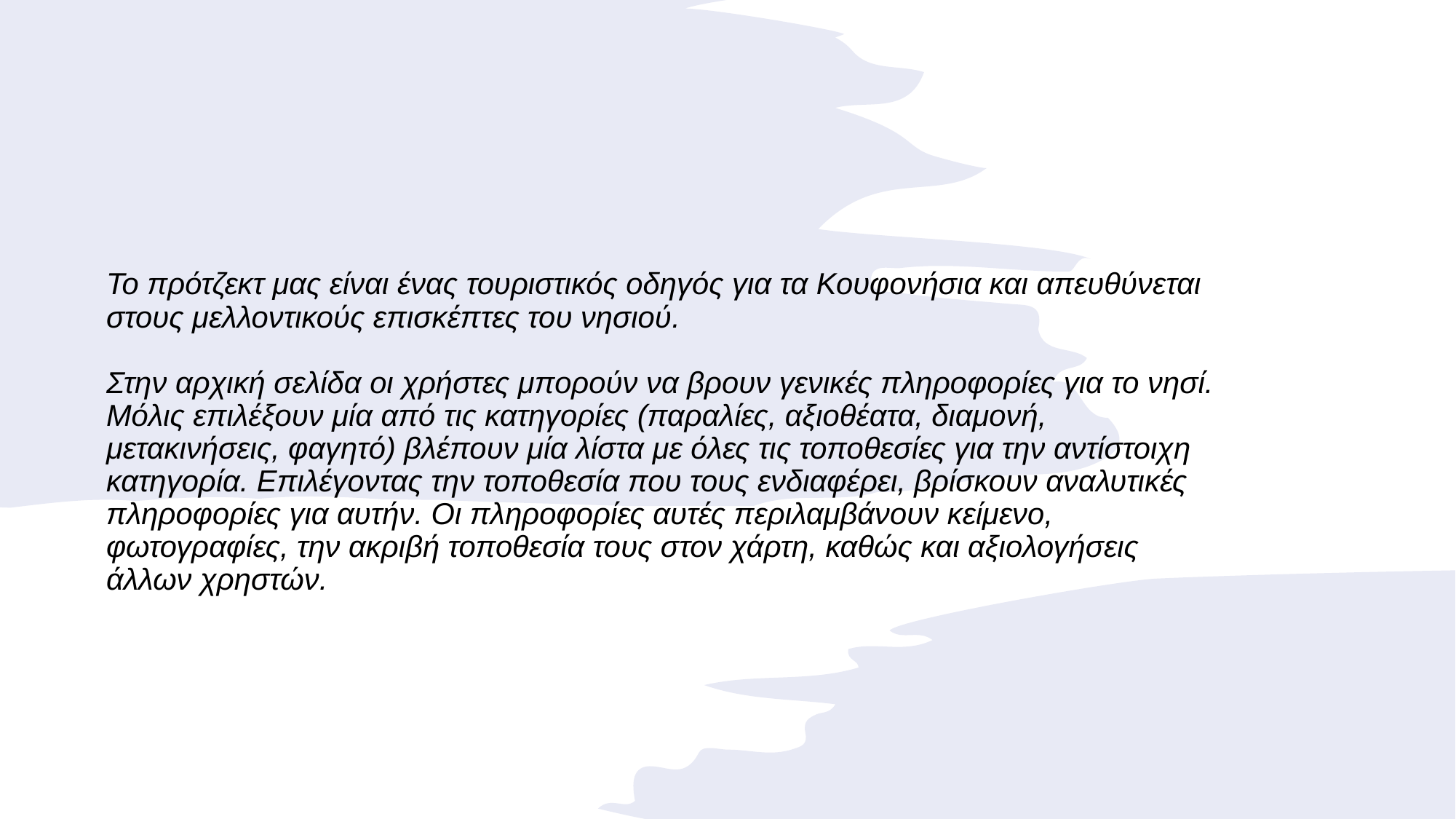

# Το πρότζεκτ μας είναι ένας τουριστικός οδηγός για τα Κουφονήσια και απευθύνεται στους μελλοντικούς επισκέπτες του νησιού. Στην αρχική σελίδα οι χρήστες μπορούν να βρουν γενικές πληροφορίες για το νησί. Μόλις επιλέξουν μία από τις κατηγορίες (παραλίες, αξιοθέατα, διαμονή, μετακινήσεις, φαγητό) βλέπουν μία λίστα με όλες τις τοποθεσίες για την αντίστοιχη κατηγορία. Επιλέγοντας την τοποθεσία που τους ενδιαφέρει, βρίσκουν αναλυτικές πληροφορίες για αυτήν. Οι πληροφορίες αυτές περιλαμβάνουν κείμενο, φωτογραφίες, την ακριβή τοποθεσία τους στον χάρτη, καθώς και αξιολογήσεις άλλων χρηστών.